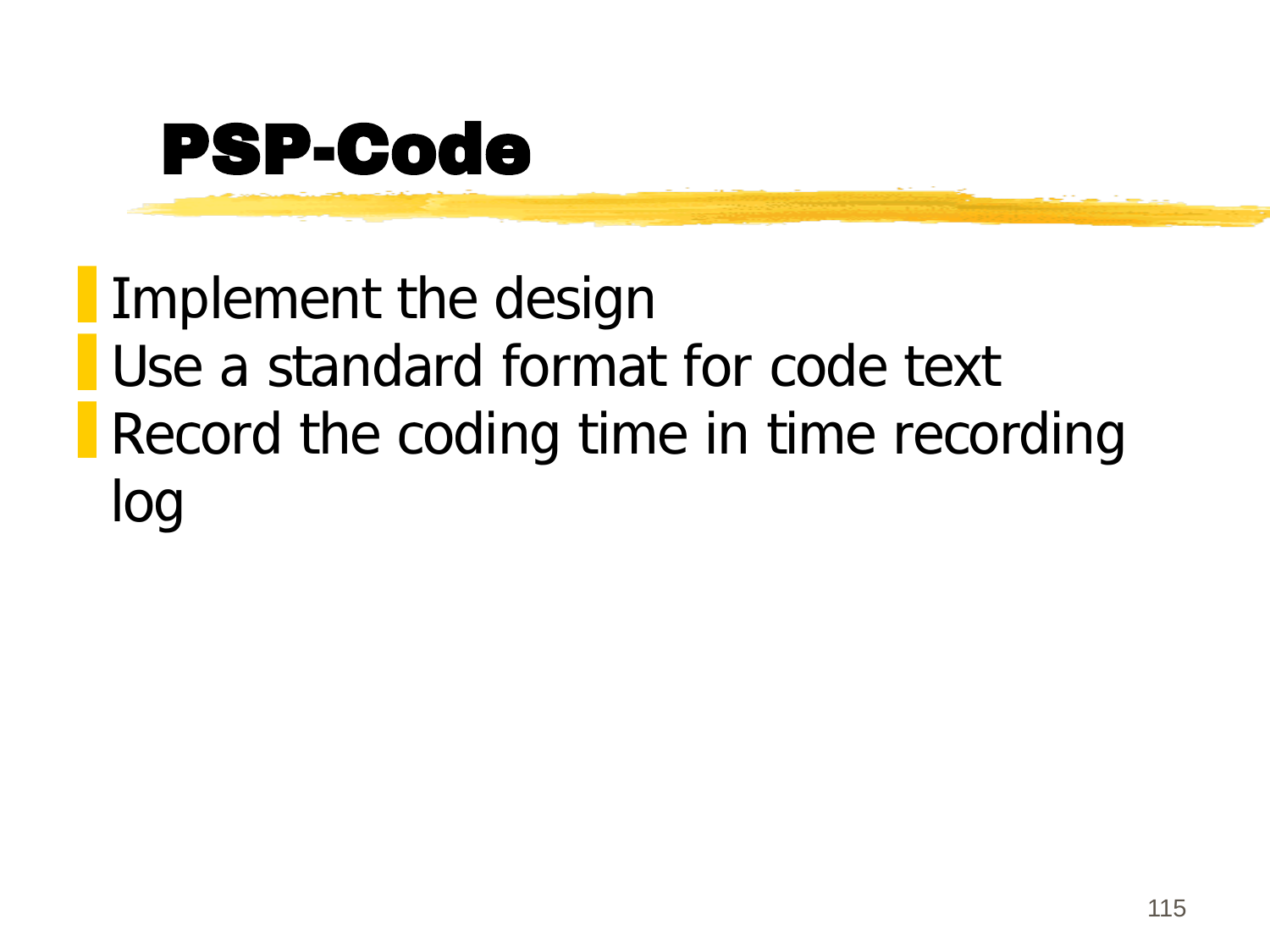

# PSP-Code
Implement the design
Use a standard format for code text
Record the coding time in time recording log
115